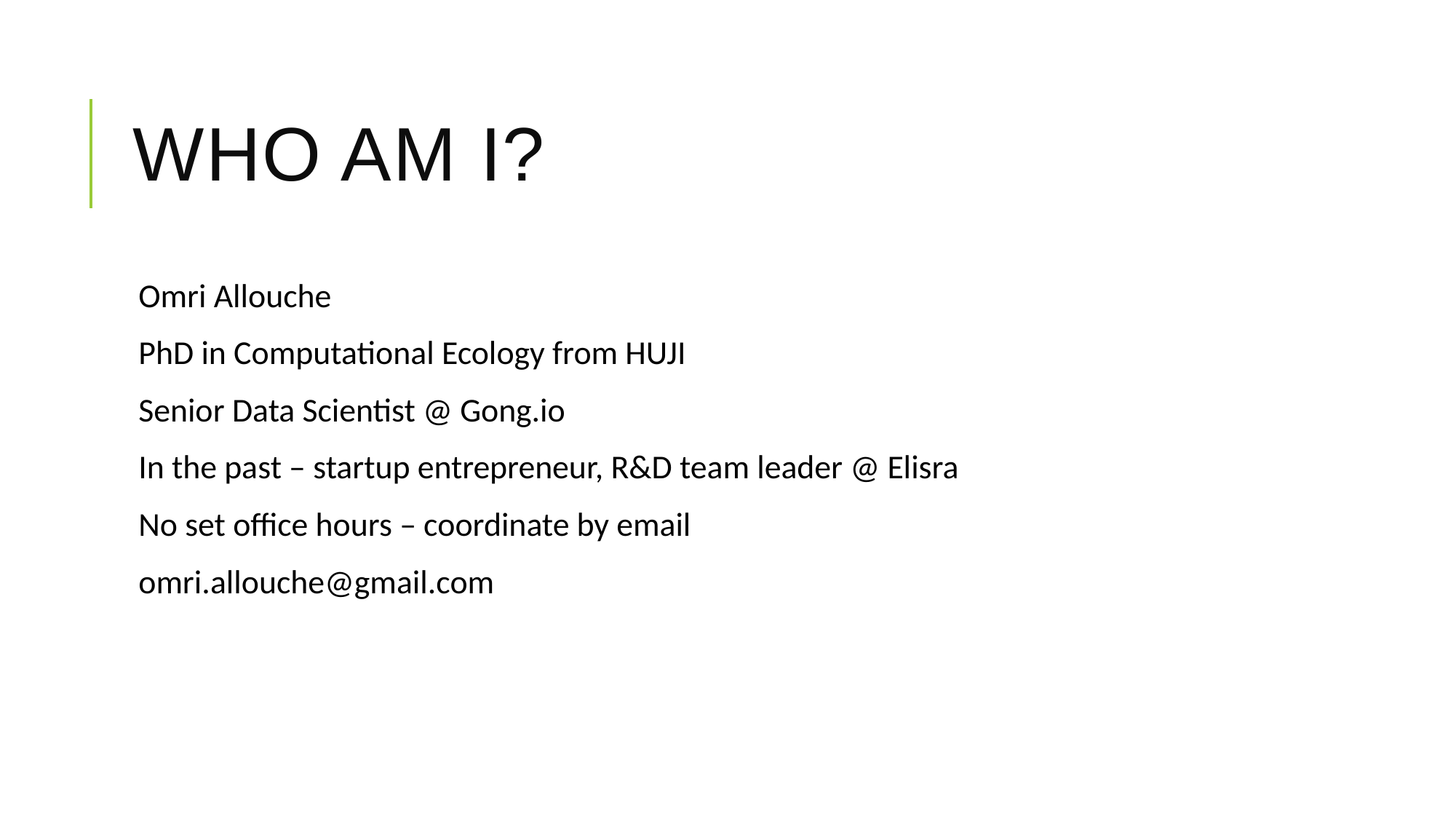

# Who Am I?
Omri Allouche
PhD in Computational Ecology from HUJI
Senior Data Scientist @ Gong.io
In the past – startup entrepreneur, R&D team leader @ Elisra
No set office hours – coordinate by email
omri.allouche@gmail.com